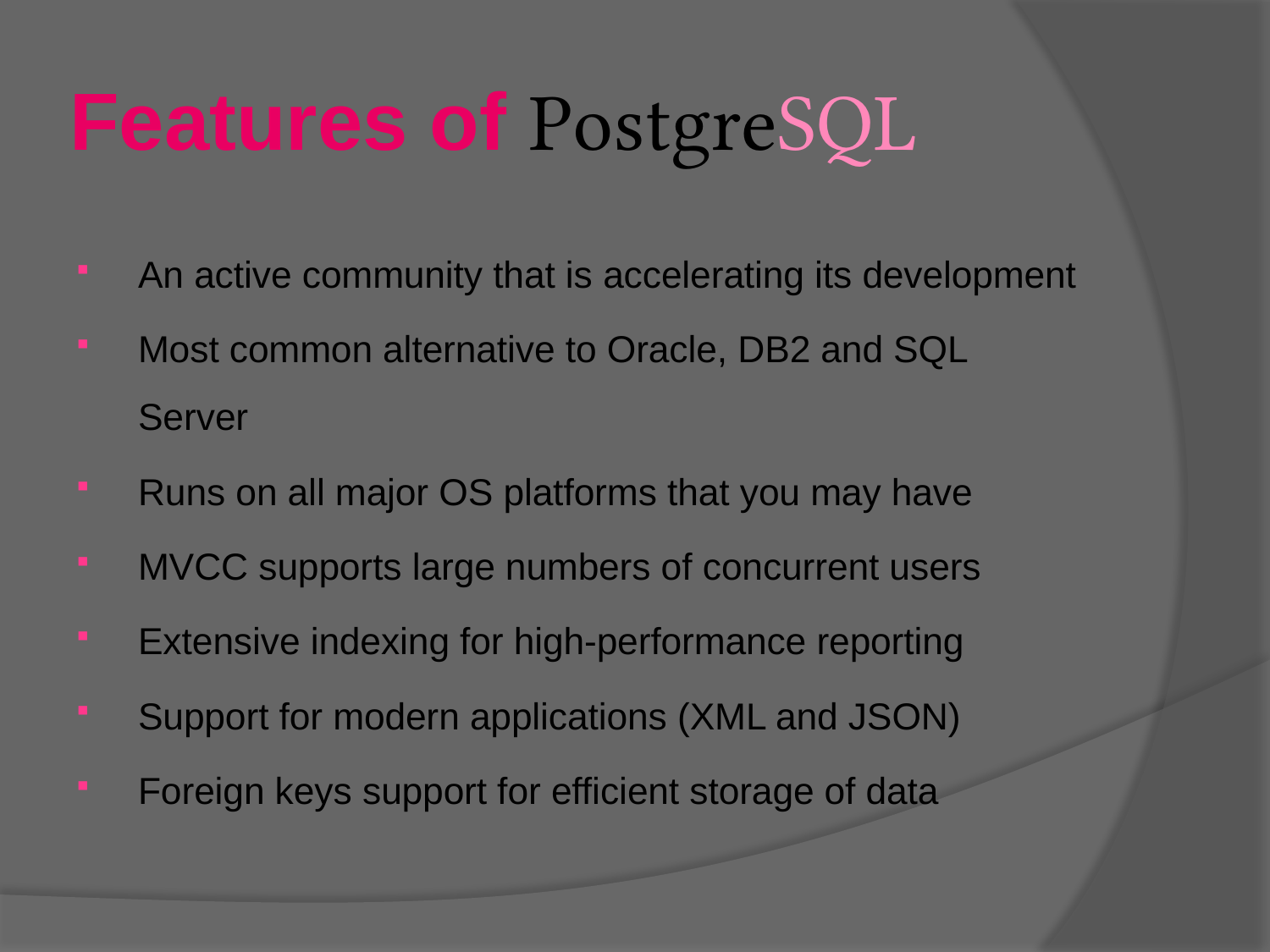

# Features of PostgreSQL
An active community that is accelerating its development
Most common alternative to Oracle, DB2 and SQL Server
Runs on all major OS platforms that you may have
MVCC supports large numbers of concurrent users
Extensive indexing for high-performance reporting
Support for modern applications (XML and JSON)
Foreign keys support for efficient storage of data